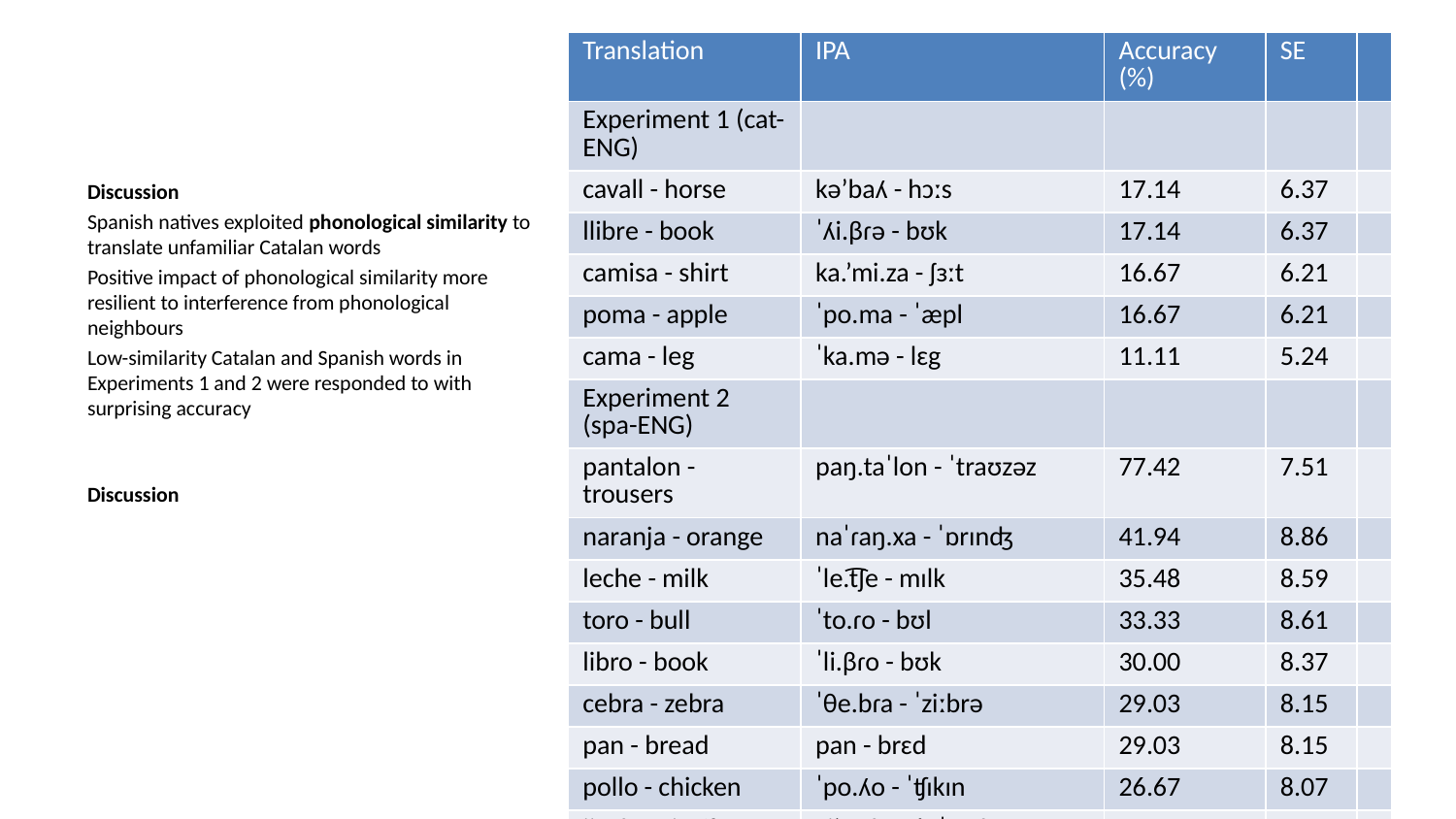

| Translation | IPA | Accuracy (%) | SE |  |
| --- | --- | --- | --- | --- |
| Experiment 1 (cat-ENG) |  |  |  |  |
| cavall - horse | kə’baʎ - hɔːs | 17.14 | 6.37 |  |
| llibre - book | ˈʎi.βɾə - bʊk | 17.14 | 6.37 |  |
| camisa - shirt | ka.’mi.za - ʃɜːt | 16.67 | 6.21 |  |
| poma - apple | ˈpo.ma - ˈæpl | 16.67 | 6.21 |  |
| cama - leg | ˈka.mə - lɛg | 11.11 | 5.24 |  |
| Experiment 2 (spa-ENG) |  |  |  |  |
| pantalon - trousers | paŋ.taˈlon - ˈtraʊzəz | 77.42 | 7.51 |  |
| naranja - orange | naˈɾaŋ.xa - ˈɒrɪnʤ | 41.94 | 8.86 |  |
| leche - milk | ˈle.t͡ʃe - mɪlk | 35.48 | 8.59 |  |
| toro - bull | ˈto.ɾo - bʊl | 33.33 | 8.61 |  |
| libro - book | ˈli.βɾo - bʊk | 30.00 | 8.37 |  |
| cebra - zebra | ˈθe.bɾa - ˈziːbrə | 29.03 | 8.15 |  |
| pan - bread | pan - brɛd | 29.03 | 8.15 |  |
| pollo - chicken | ˈpo.ʎo - ˈʧɪkɪn | 26.67 | 8.07 |  |
| jirafa - giraffe | xi’ɾa.fa - ʤɪˈrɑːf | 20.69 | 7.52 |  |
| perro - dog | pe.ro - dɒg | 16.13 | 6.61 |  |
| pluma - feather | plu.ma - ˈfɛðə | 16.13 | 6.61 |  |
| puerta - door | pwer.ta - dɔː | 16.13 | 6.61 |  |
| pie - foot | pje - fʊt | 12.90 | 6.02 |  |
| caballo - horse | kaˈβa.ʎo - hɔːs | 10.34 | 5.66 |  |
| bocadillo - sandwich | bo.kaˈdi.ʎo - ˈsænwɪʤ | 10.00 | 5.48 |  |
| globo - balloon | ˈɡlo.βo - bəˈluːn | 10.00 | 5.48 |  |
| Experiment 3 (cat-SPA) |  |  |  |  |
| fulla - hoja | ˈfu.ʎə - ˈo.xa | 30.43 | 9.59 |  |
| ull - ojo | uʎ - ˈo.xo | 21.74 | 8.60 |  |
| got - vaso | ˈɡɔt - ˈba.so | 20.00 | 8.00 |  |
| entrepa - bocadillo | ˌen.tɾəˈpa - bo.kaˈdi.ʎo | 13.04 | 7.02 |  |
| mirall - espejo | miˈɾaʎ - es’pe.xo | 12.50 | 6.75 |  |
Discussion
Spanish natives exploited phonological similarity to translate unfamiliar Catalan words
Positive impact of phonological similarity more resilient to interference from phonological neighbours
Low-similarity Catalan and Spanish words in Experiments 1 and 2 were responded to with surprising accuracy
Discussion